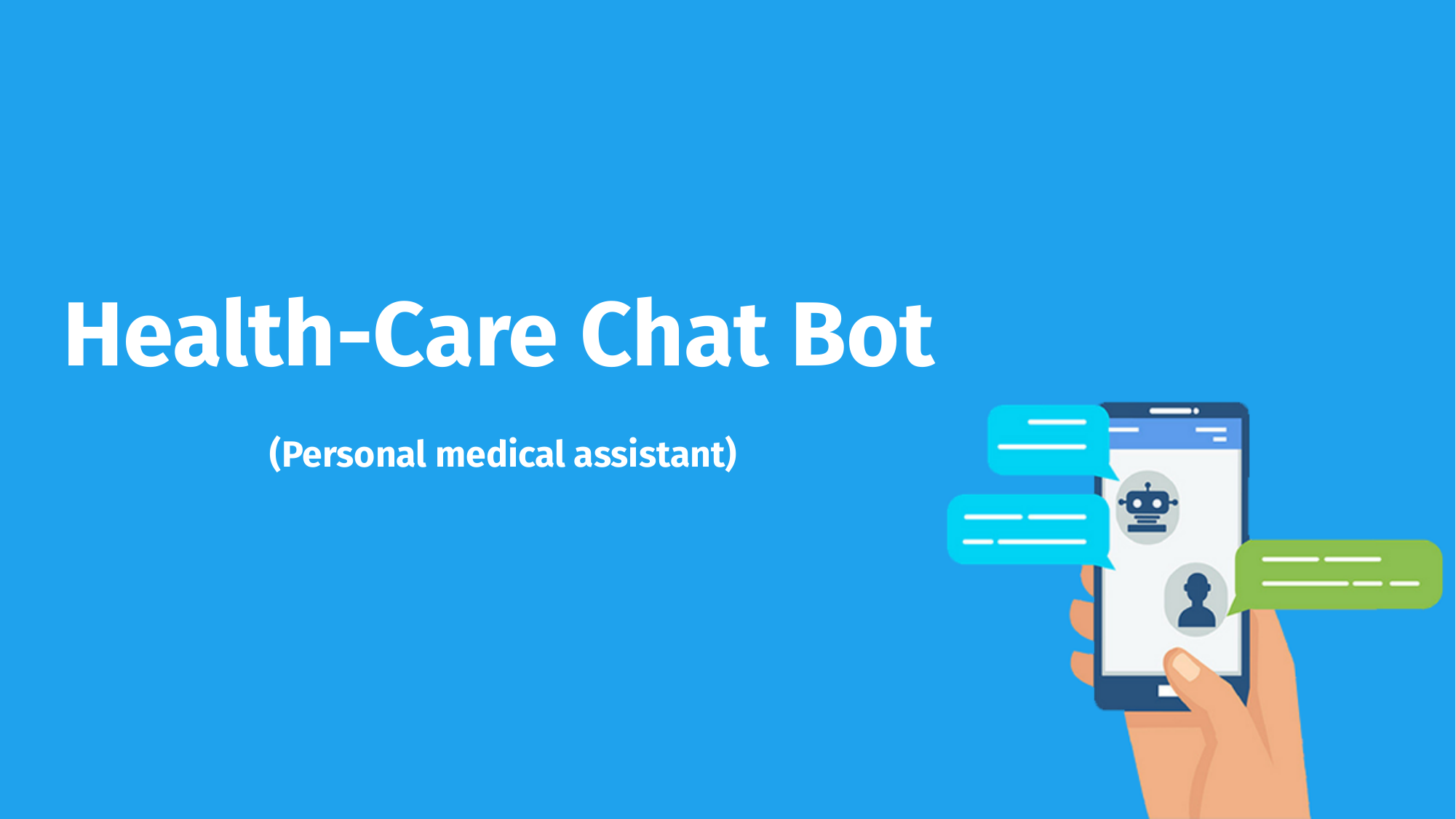

# Health-Care Chat Bot
(Personal medical assistant)